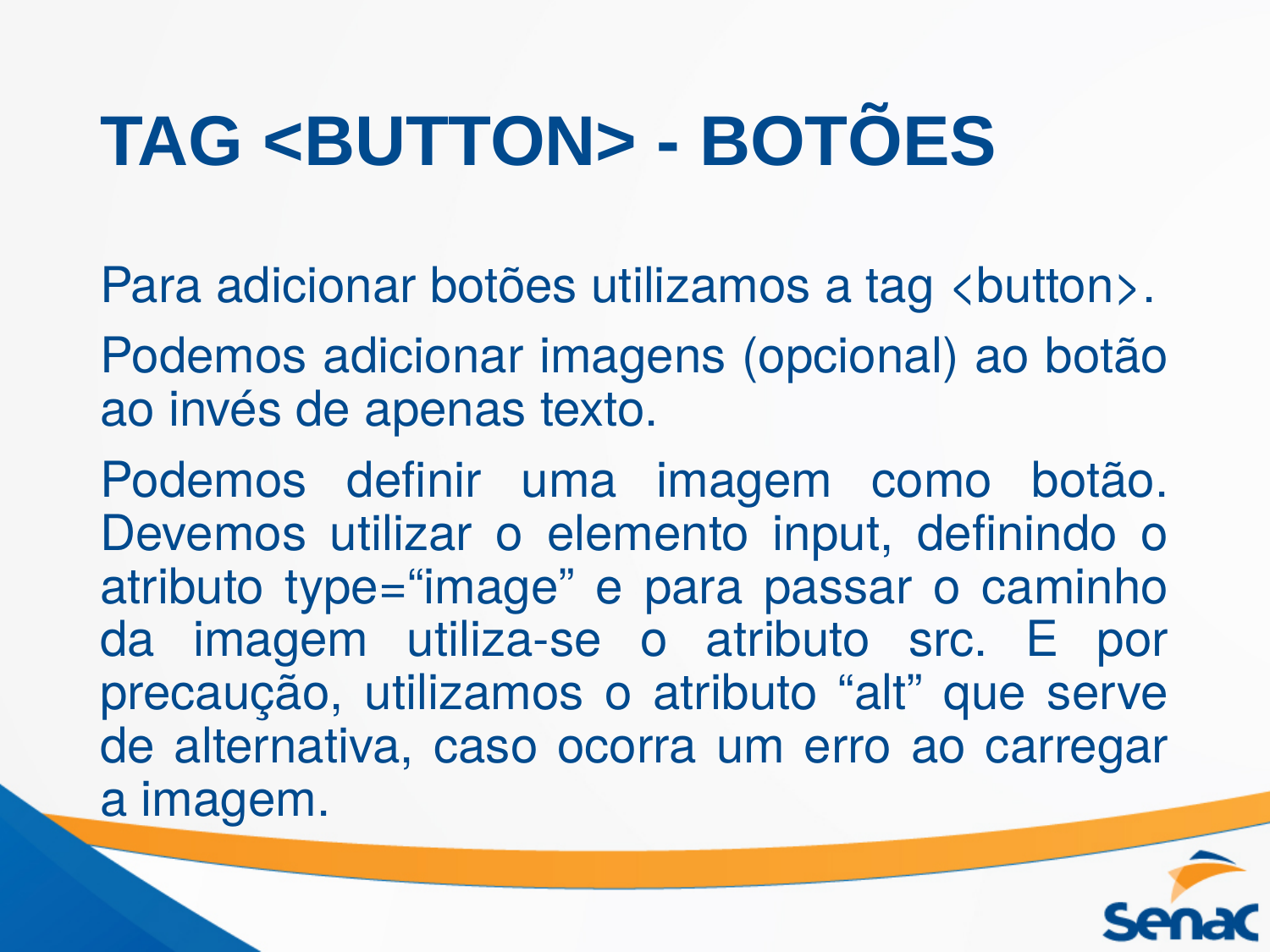

# TAG <BUTTON> - BOTÕES
Para adicionar botões utilizamos a tag <button>.
Podemos adicionar imagens (opcional) ao botão ao invés de apenas texto.
Podemos definir uma imagem como botão. Devemos utilizar o elemento input, definindo o atributo type=“image” e para passar o caminho da imagem utiliza-se o atributo src. E por precaução, utilizamos o atributo “alt” que serve de alternativa, caso ocorra um erro ao carregar a imagem.